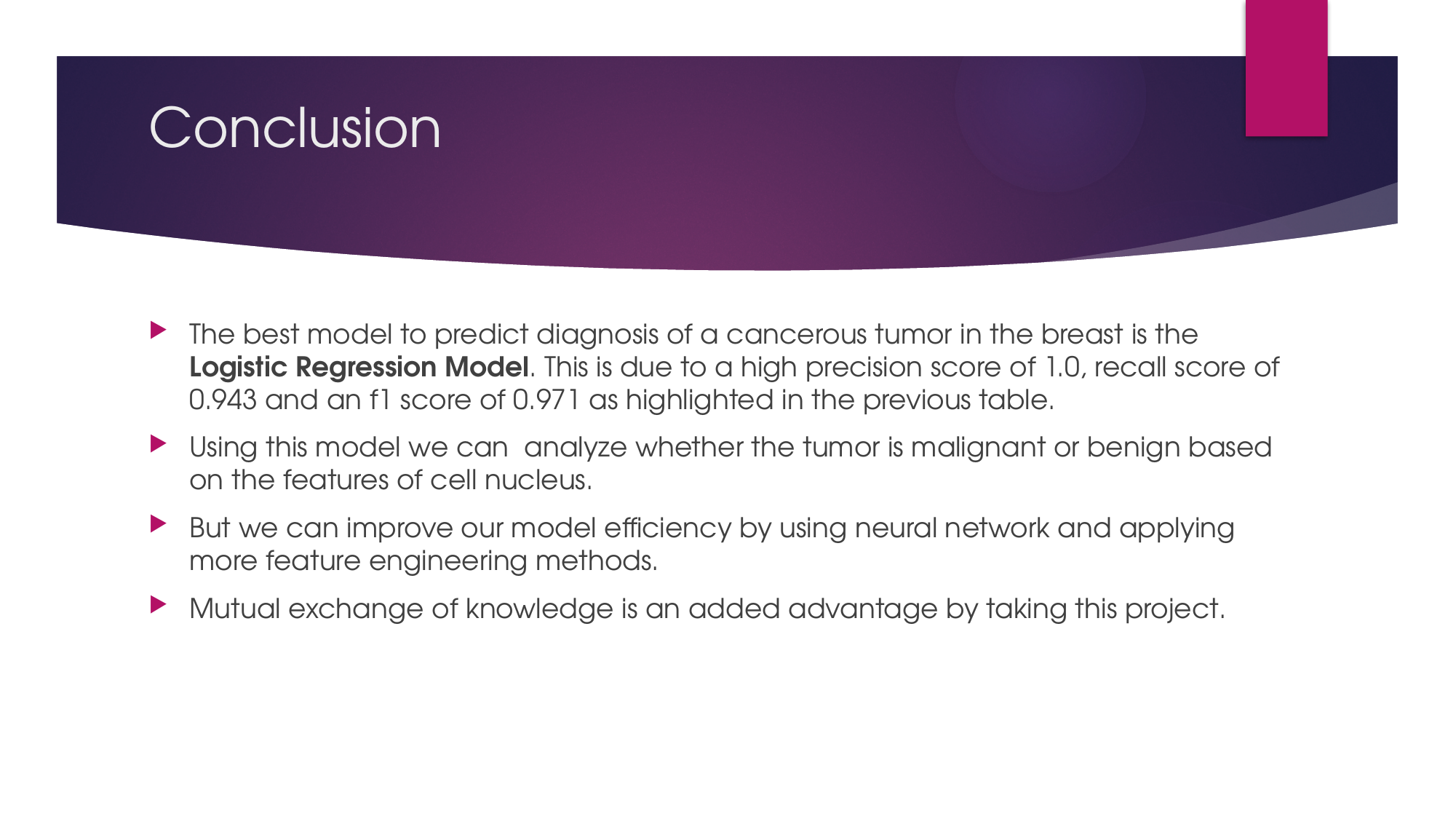

# Conclusion
The best model to predict diagnosis of a cancerous tumor in the breast is the Logistic Regression Model. This is due to a high precision score of 1.0, recall score of 0.943 and an f1 score of 0.971 as highlighted in the previous table.
Using this model we can  analyze whether the tumor is malignant or benign based on the features of cell nucleus.
But we can improve our model efficiency by using neural network and applying more feature engineering methods.
Mutual exchange of knowledge is an added advantage by taking this project.